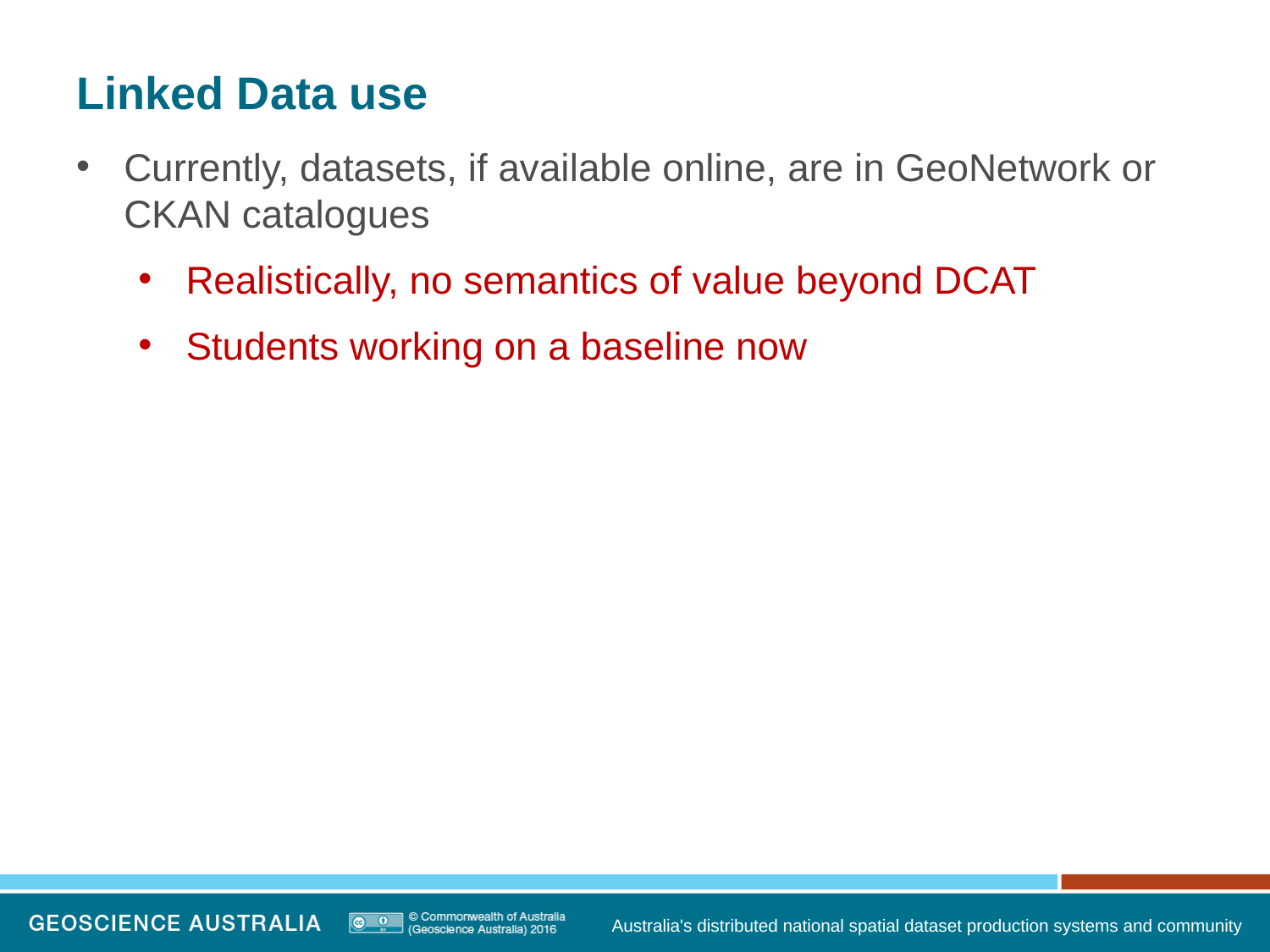

# Linked Data use
Currently, datasets, if available online, are in GeoNetwork or CKAN catalogues
Realistically, no semantics of value beyond DCAT
Students working on a baseline now

Australia's distributed national spatial dataset production systems and community